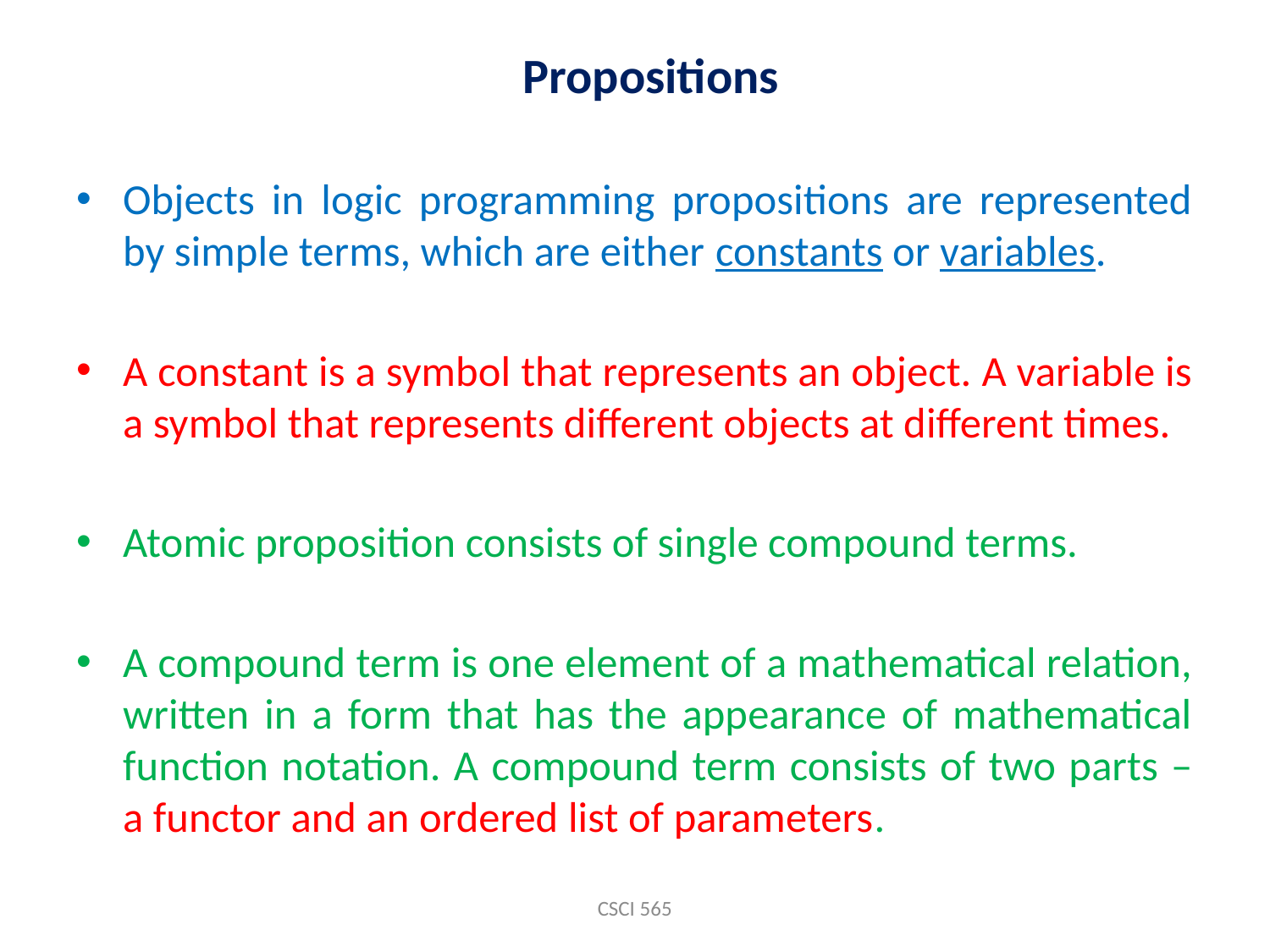

Propositions

Objects in logic programming propositions are represented by simple terms, which are either constants or variables.

A constant is a symbol that represents an object. A variable is a symbol that represents different objects at different times.

Atomic proposition consists of single compound terms.

A compound term is one element of a mathematical relation, written in a form that has the appearance of mathematical function notation. A compound term consists of two parts – a functor and an ordered list of parameters.
CSCI 565